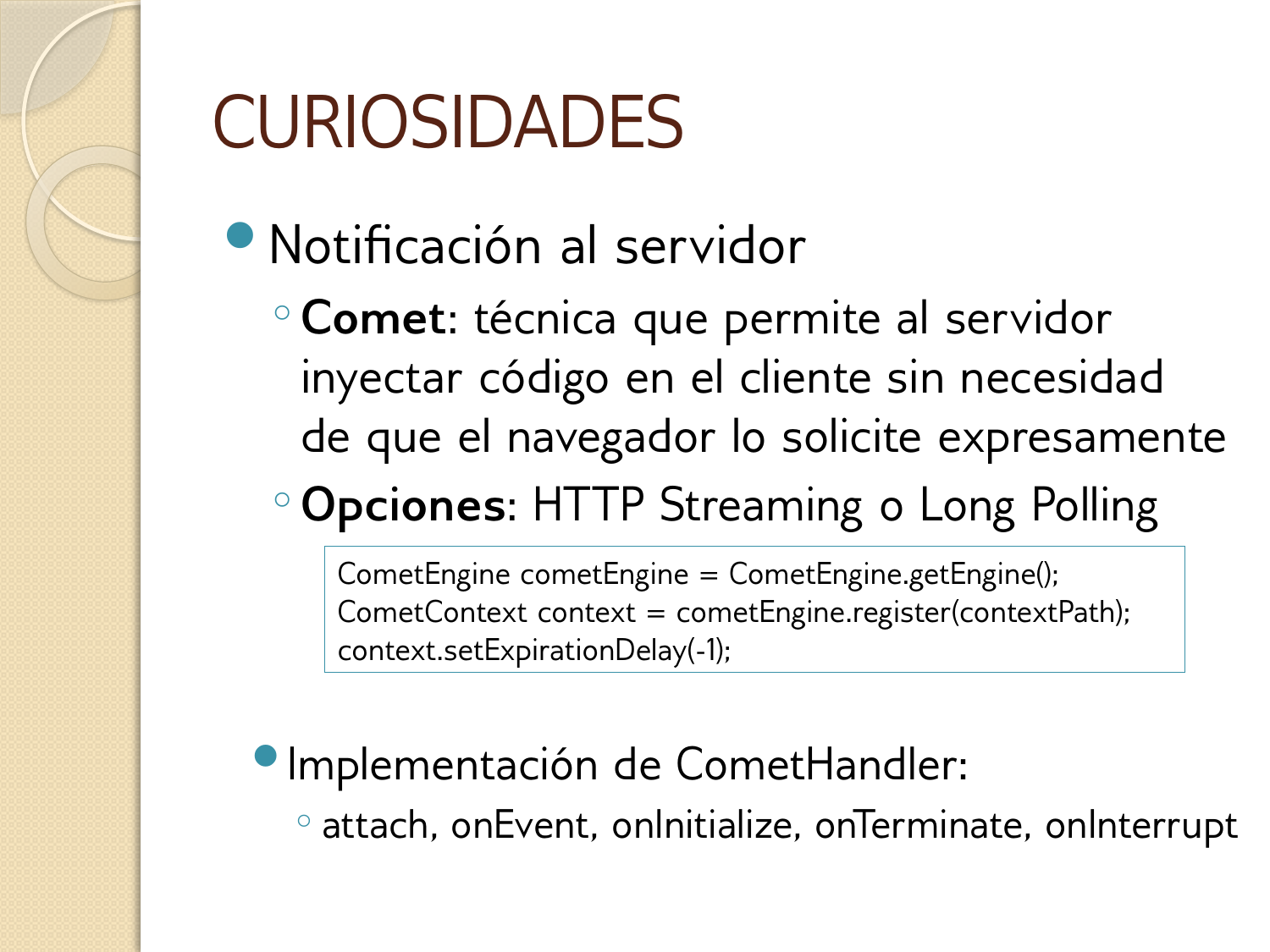

# CURIOSIDADES
Notificación al servidor
Comet: técnica que permite al servidor inyectar código en el cliente sin necesidad de que el navegador lo solicite expresamente
Opciones: HTTP Streaming o Long Polling

CometEngine cometEngine = CometEngine.getEngine();
CometContext context = cometEngine.register(contextPath);
context.setExpirationDelay(-1);
Implementación de CometHandler:
attach, onEvent, onInitialize, onTerminate, onInterrupt